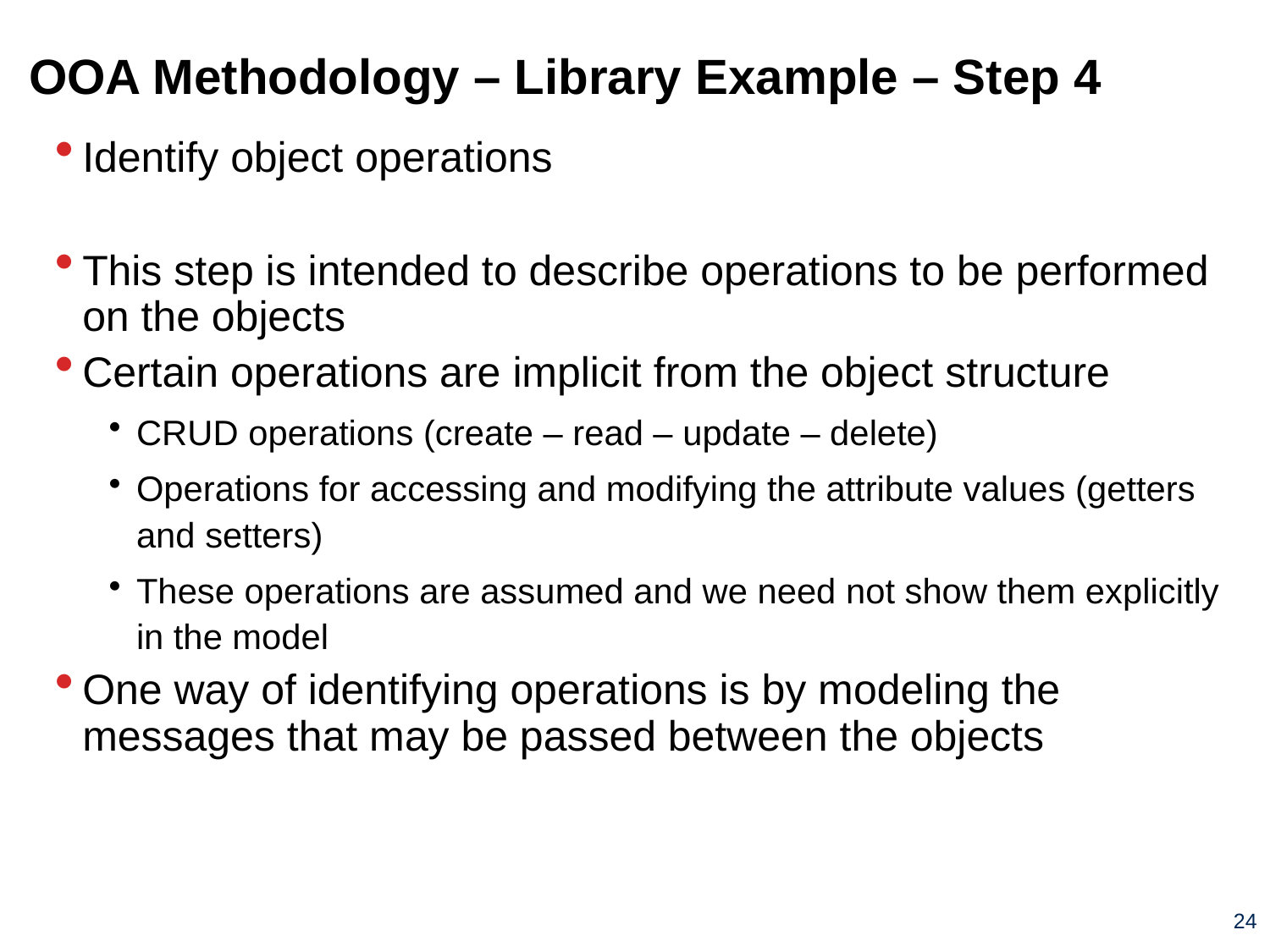

# OOA Methodology – Library Example – Step 4
Identify object operations

This step is intended to describe operations to be performed on the objects
Certain operations are implicit from the object structure
CRUD operations (create – read – update – delete)
Operations for accessing and modifying the attribute values (getters and setters)
These operations are assumed and we need not show them explicitly in the model
One way of identifying operations is by modeling the messages that may be passed between the objects
24